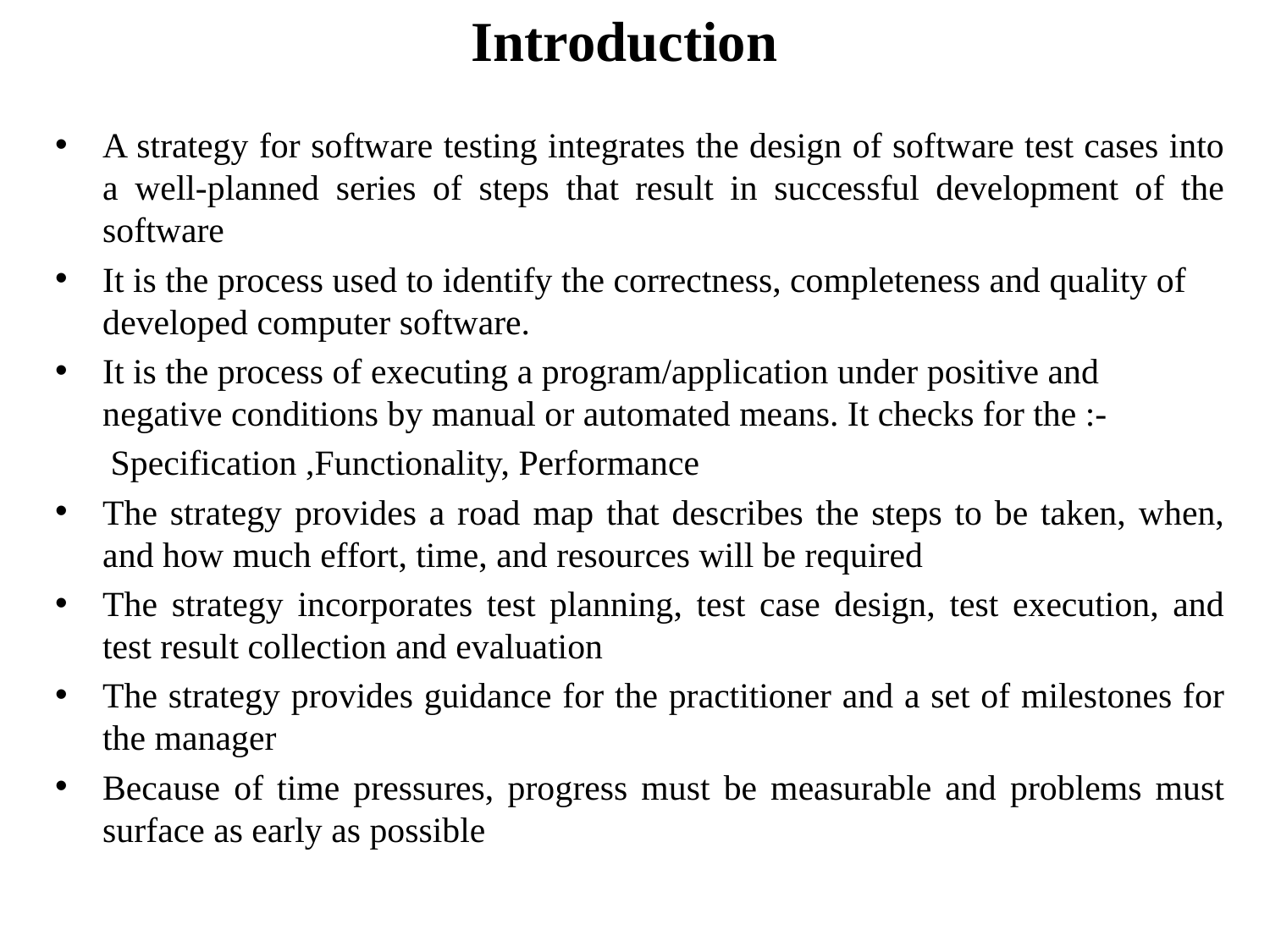

# Introduction
A strategy for software testing integrates the design of software test cases into a well-planned series of steps that result in successful development of the software
It is the process used to identify the correctness, completeness and quality of developed computer software.
It is the process of executing a program/application under positive and negative conditions by manual or automated means. It checks for the :-
Specification ,Functionality, Performance
The strategy provides a road map that describes the steps to be taken, when, and how much effort, time, and resources will be required
The strategy incorporates test planning, test case design, test execution, and test result collection and evaluation
The strategy provides guidance for the practitioner and a set of milestones for the manager
Because of time pressures, progress must be measurable and problems must surface as early as possible